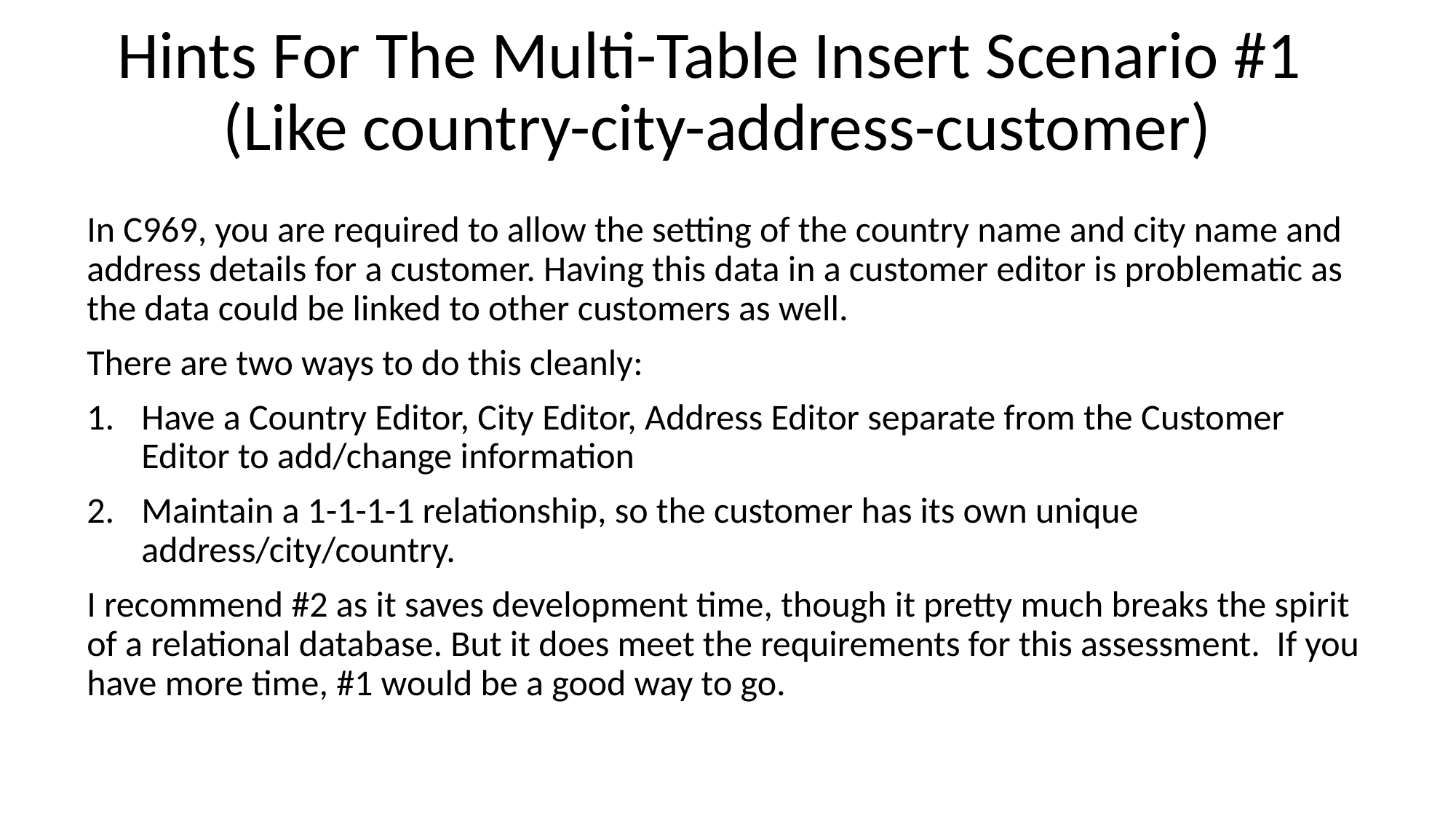

# Hints For The Multi-Table Insert Scenario #1 (Like country-city-address-customer)
In C969, you are required to allow the setting of the country name and city name and address details for a customer. Having this data in a customer editor is problematic as the data could be linked to other customers as well.
There are two ways to do this cleanly:
Have a Country Editor, City Editor, Address Editor separate from the Customer Editor to add/change information
Maintain a 1-1-1-1 relationship, so the customer has its own unique address/city/country.
I recommend #2 as it saves development time, though it pretty much breaks the spirit of a relational database. But it does meet the requirements for this assessment.  If you have more time, #1 would be a good way to go.